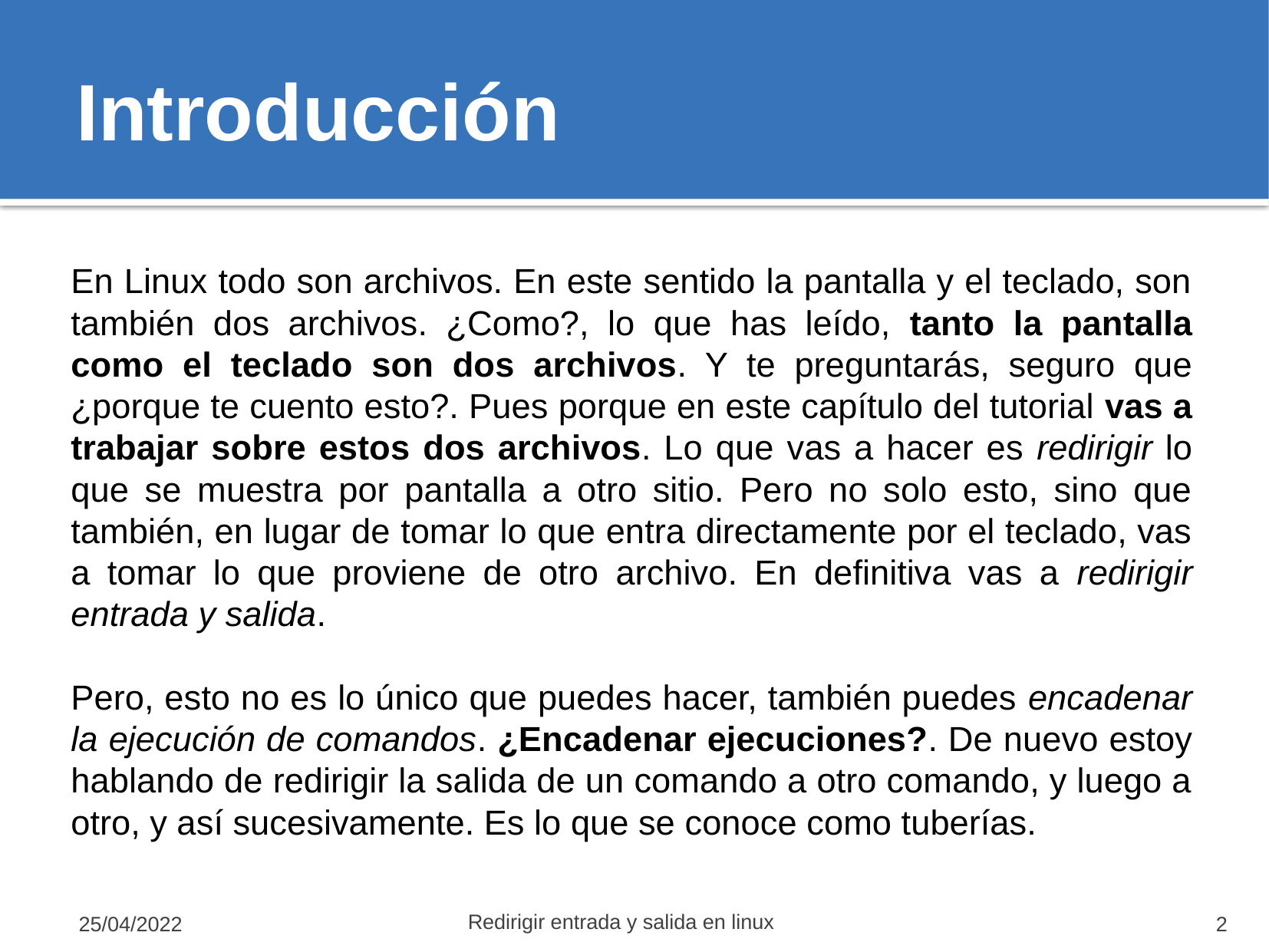

# Introducción
En Linux todo son archivos. En este sentido la pantalla y el teclado, son también dos archivos. ¿Como?, lo que has leído, tanto la pantalla como el teclado son dos archivos. Y te preguntarás, seguro que ¿porque te cuento esto?. Pues porque en este capítulo del tutorial vas a trabajar sobre estos dos archivos. Lo que vas a hacer es redirigir lo que se muestra por pantalla a otro sitio. Pero no solo esto, sino que también, en lugar de tomar lo que entra directamente por el teclado, vas a tomar lo que proviene de otro archivo. En definitiva vas a redirigir entrada y salida.

Pero, esto no es lo único que puedes hacer, también puedes encadenar la ejecución de comandos. ¿Encadenar ejecuciones?. De nuevo estoy hablando de redirigir la salida de un comando a otro comando, y luego a otro, y así sucesivamente. Es lo que se conoce como tuberías.
Redirigir entrada y salida en linux
25/04/2022
2